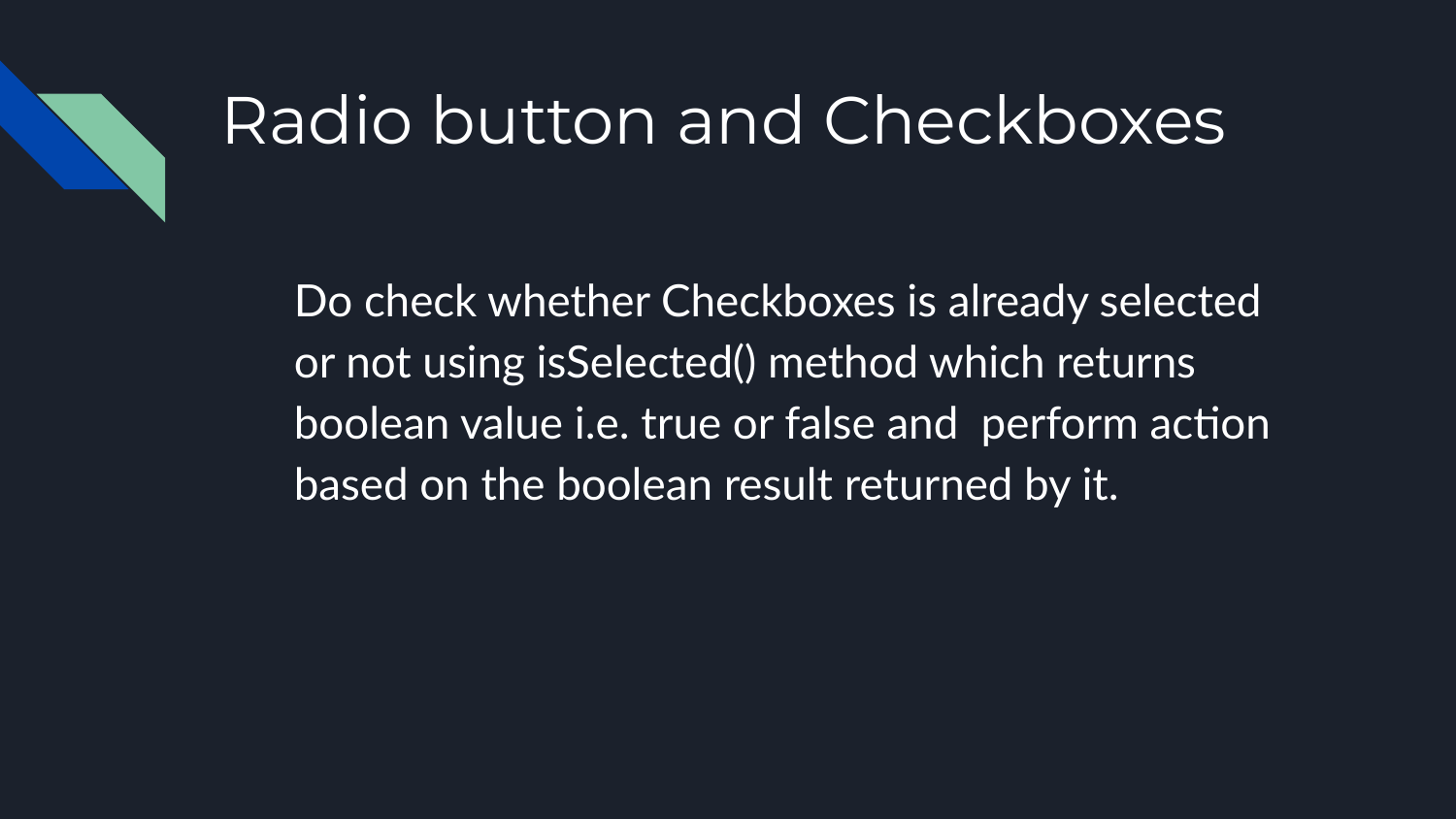

# Radio button and Checkboxes
Do check whether Checkboxes is already selected or not using isSelected() method which returns boolean value i.e. true or false and  perform action based on the boolean result returned by it.